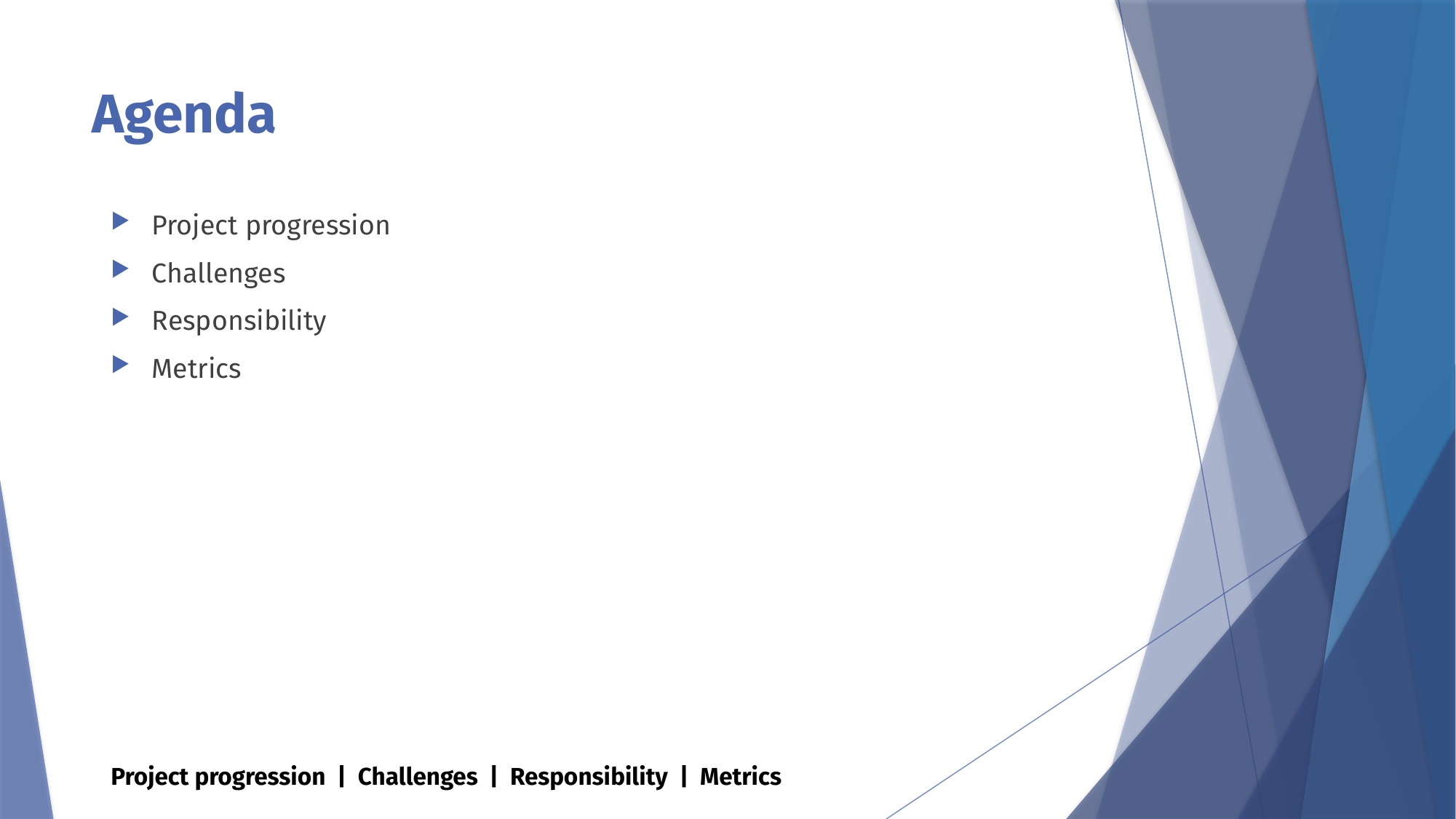

# Agenda
Project progression
Challenges
Responsibility
Metrics
Project progression  |  Challenges  |  Responsibility  |  Metrics